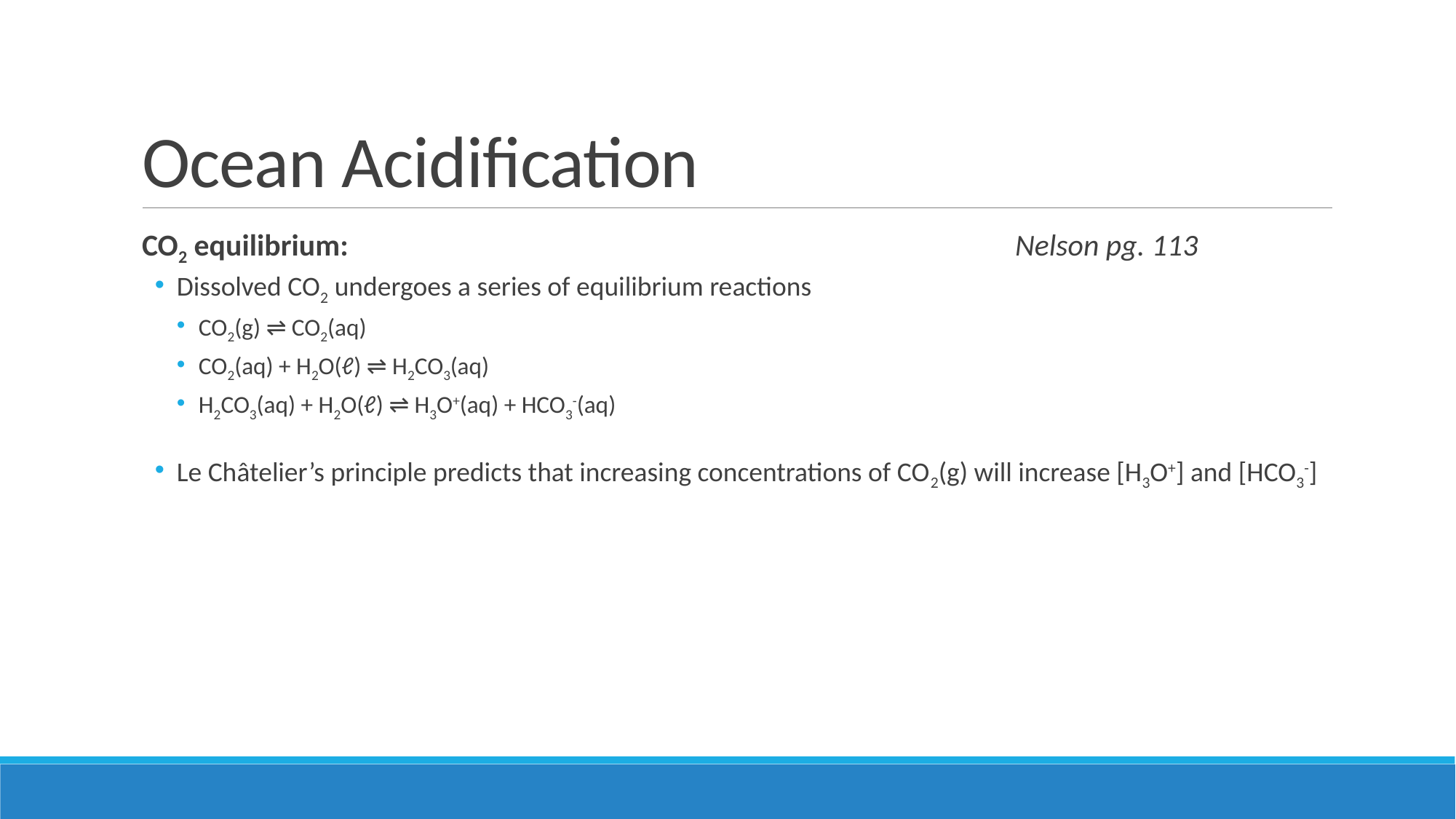

# Ocean Acidification
CO2 equilibrium:							Nelson pg. 113
Dissolved CO2 undergoes a series of equilibrium reactions
CO2(g) ⇌ CO2(aq)
CO2(aq) + H2O(ℓ) ⇌ H2CO3(aq)
H2CO3(aq) + H2O(ℓ) ⇌ H3O+(aq) + HCO3-(aq)
Le Châtelier’s principle predicts that increasing concentrations of CO2(g) will increase [H3O+] and [HCO3-]